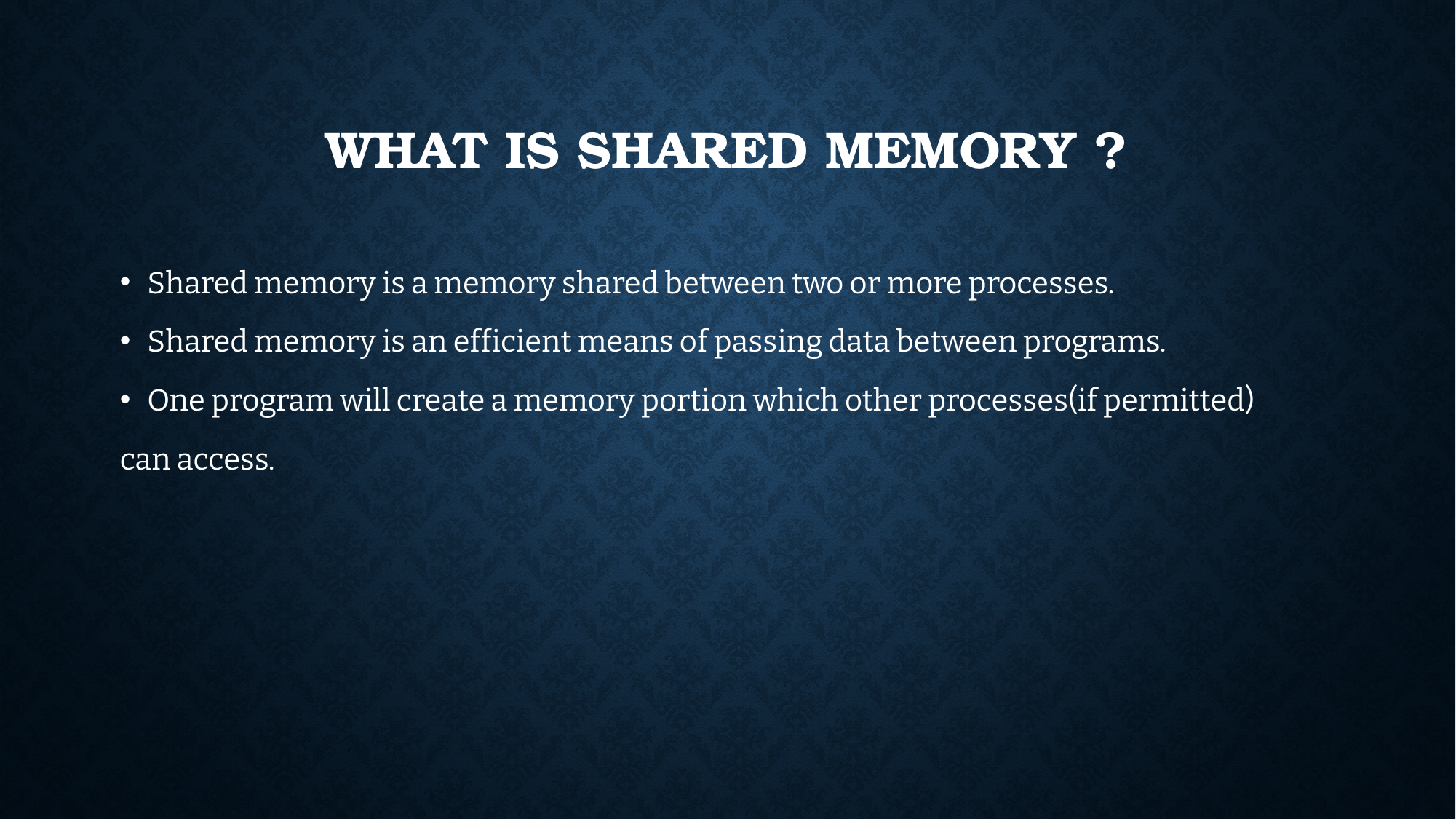

# WHAT IS SHARED MEMORY ?
Shared memory is a memory shared between two or more processes.
Shared memory is an efficient means of passing data between programs.
One program will create a memory portion which other processes(if permitted)
can access.